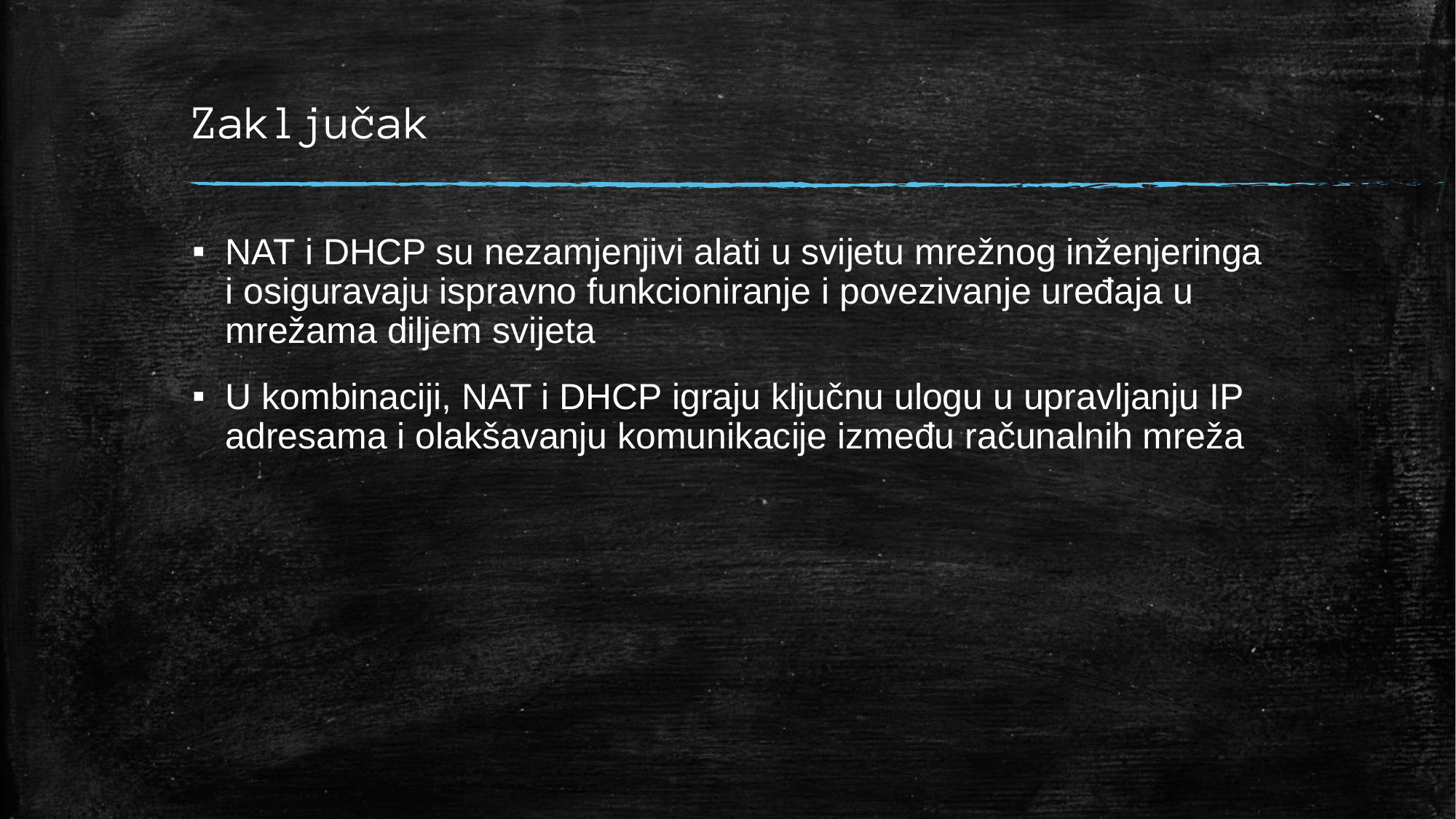

# Zaključak
NAT i DHCP su nezamjenjivi alati u svijetu mrežnog inženjeringa i osiguravaju ispravno funkcioniranje i povezivanje uređaja u mrežama diljem svijeta
U kombinaciji, NAT i DHCP igraju ključnu ulogu u upravljanju IP adresama i olakšavanju komunikacije između računalnih mreža